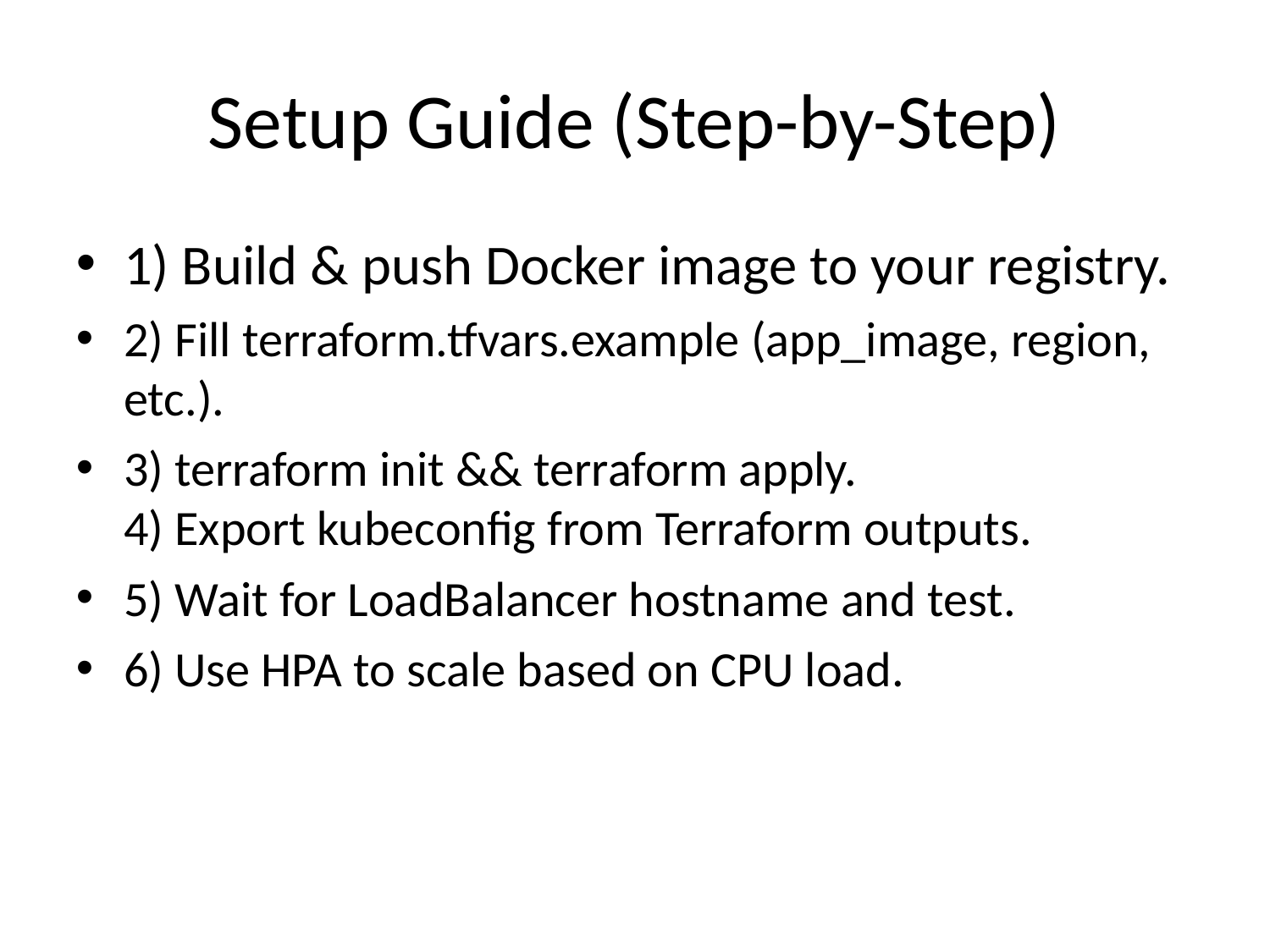

Setup Guide (Step-by-Step)
1) Build & push Docker image to your registry.
2) Fill terraform.tfvars.example (app_image, region, etc.).
3) terraform init && terraform apply.
4) Export kubeconfig from Terraform outputs.
5) Wait for LoadBalancer hostname and test.
6) Use HPA to scale based on CPU load.